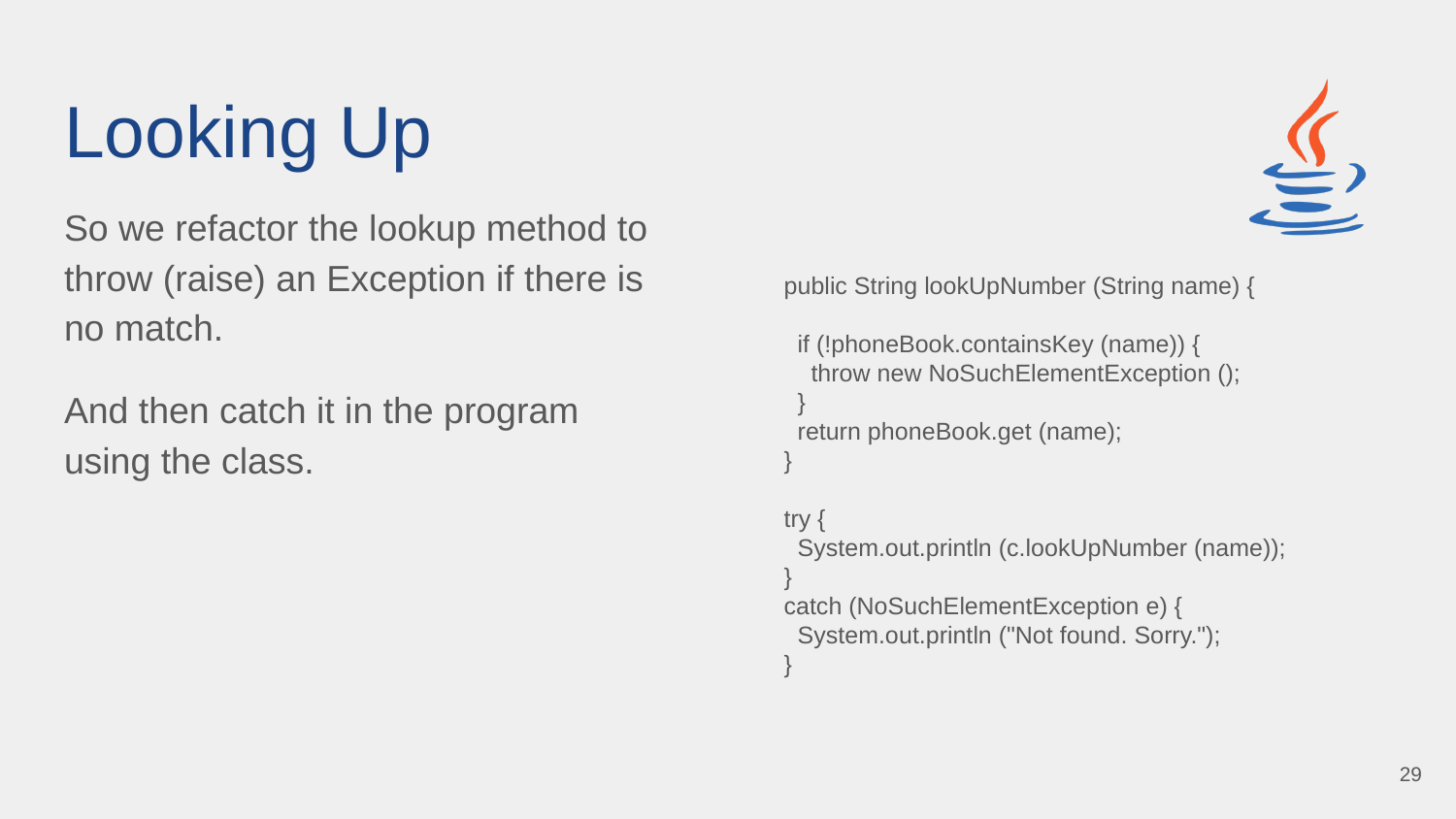

# Looking Up
So we refactor the lookup method to throw (raise) an Exception if there is no match.
And then catch it in the program using the class.

public String lookUpNumber (String name) {

  if (!phoneBook.containsKey (name)) {
    throw new NoSuchElementException ();
  }
  return phoneBook.get (name);
}

try {
  System.out.println (c.lookUpNumber (name));
}
catch (NoSuchElementException e) {
  System.out.println ("Not found. Sorry.");
}

29